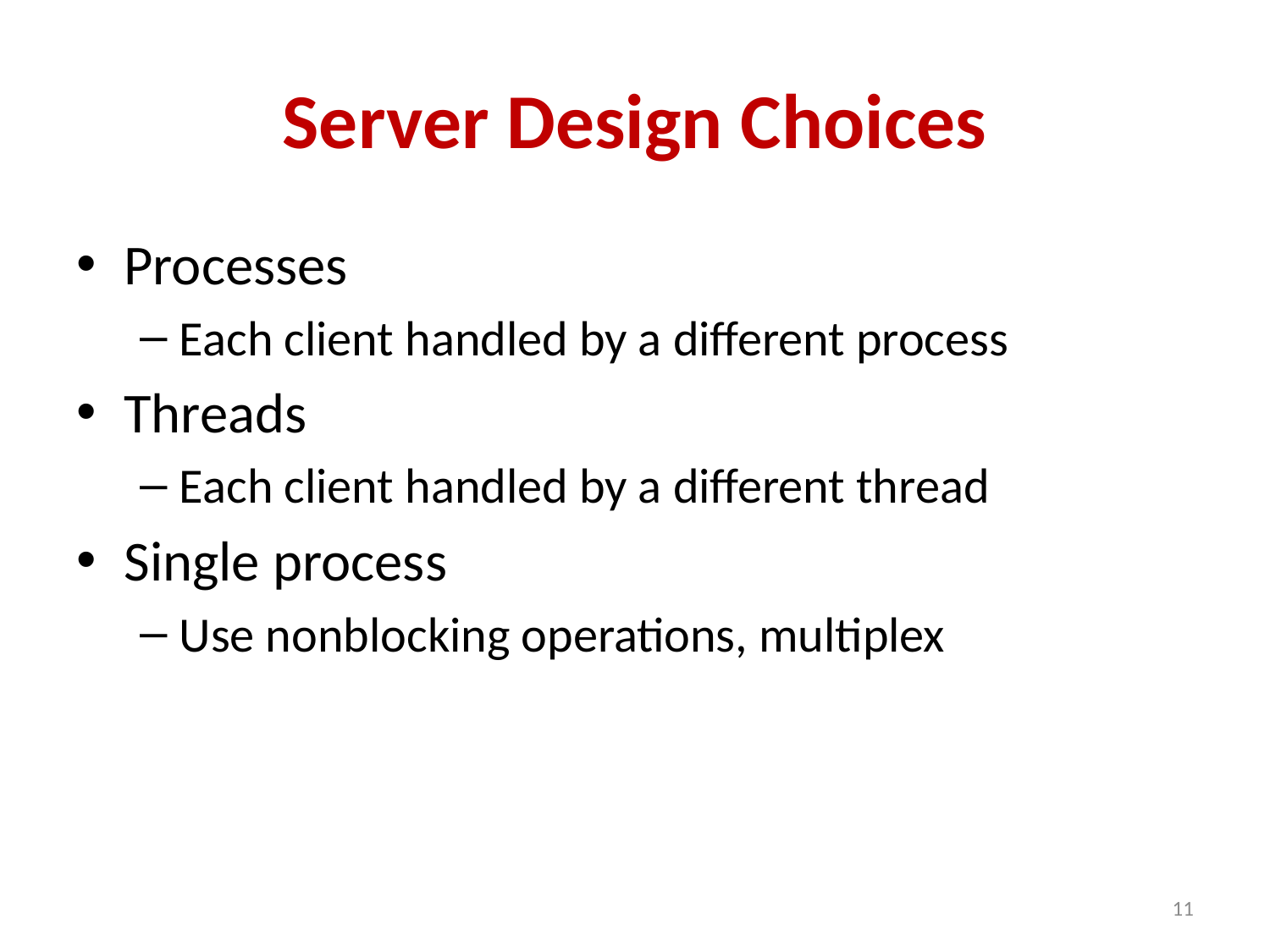

# Server Design Choices
Processes
Each client handled by a different process
Threads
Each client handled by a different thread
Single process
Use nonblocking operations, multiplex
11